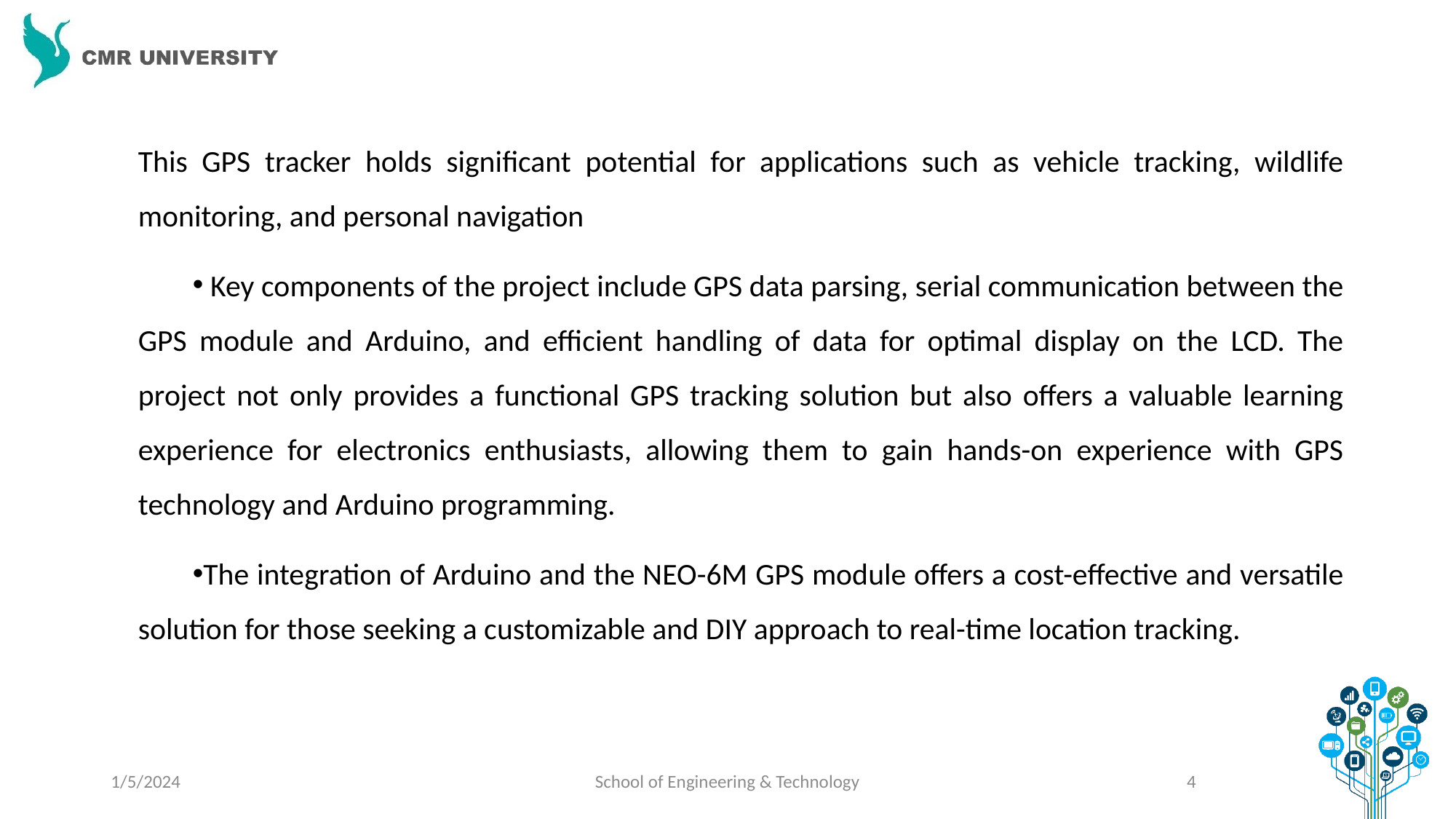

This GPS tracker holds significant potential for applications such as vehicle tracking, wildlife monitoring, and personal navigation
 Key components of the project include GPS data parsing, serial communication between the GPS module and Arduino, and efficient handling of data for optimal display on the LCD. The project not only provides a functional GPS tracking solution but also offers a valuable learning experience for electronics enthusiasts, allowing them to gain hands-on experience with GPS technology and Arduino programming.
The integration of Arduino and the NEO-6M GPS module offers a cost-effective and versatile solution for those seeking a customizable and DIY approach to real-time location tracking.

1/5/2024
School of Engineering & Technology
4